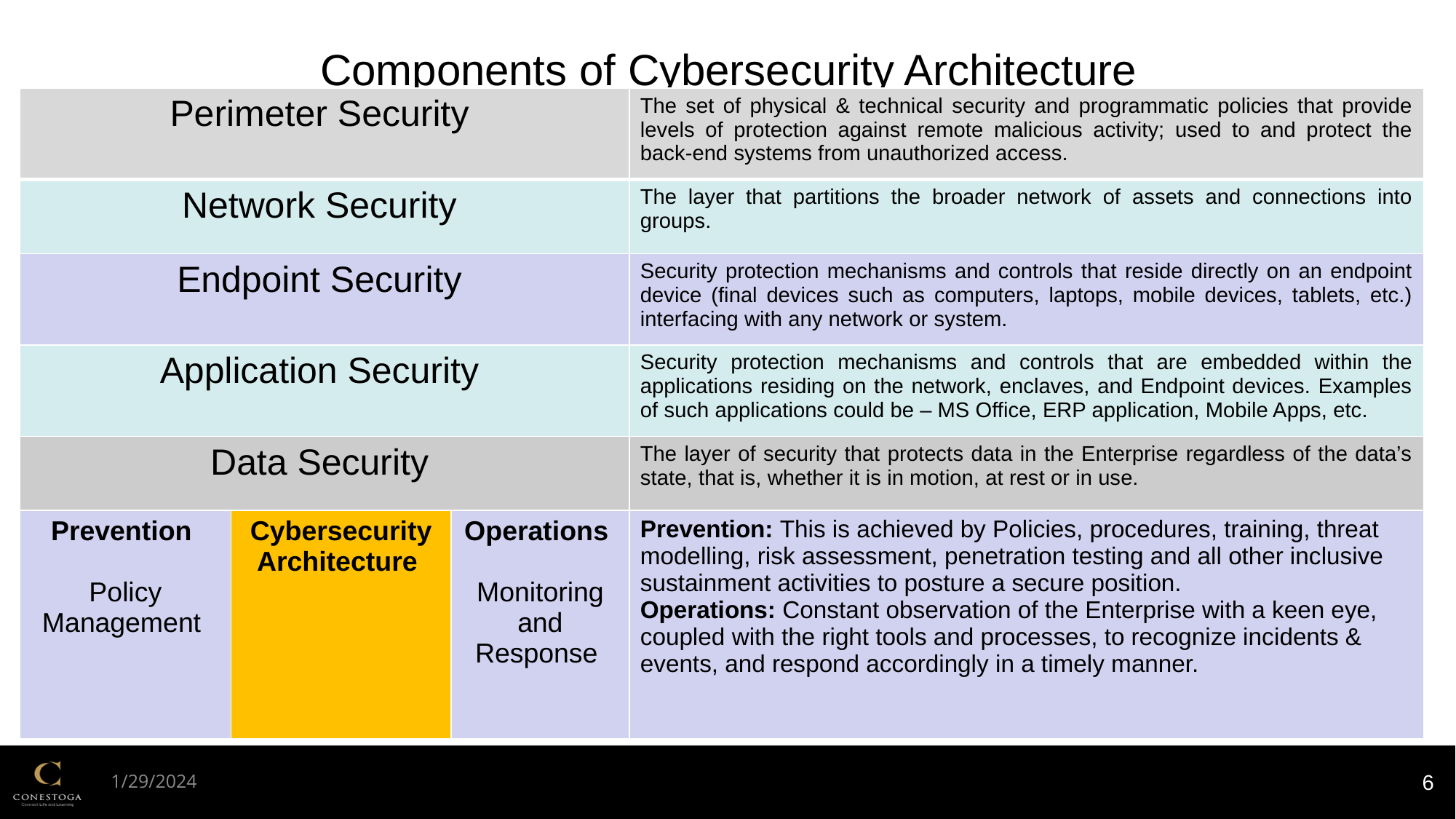

# Components of Cybersecurity Architecture
| Perimeter Security |  |  | The set of physical & technical security and programmatic policies that provide levels of protection against remote malicious activity; used to and protect the back-end systems from unauthorized access. |
| --- | --- | --- | --- |
| Network Security |  |  | The layer that partitions the broader network of assets and connections into groups. |
| Endpoint Security |  |  | Security protection mechanisms and controls that reside directly on an endpoint device (final devices such as computers, laptops, mobile devices, tablets, etc.) interfacing with any network or system. |
| Application Security |  |  | Security protection mechanisms and controls that are embedded within the applications residing on the network, enclaves, and Endpoint devices. Examples of such applications could be – MS Office, ERP application, Mobile Apps, etc. |
| Data Security |  |  | The layer of security that protects data in the Enterprise regardless of the data’s state, that is, whether it is in motion, at rest or in use. |
| Prevention Policy Management | Cybersecurity Architecture | Operations Monitoring and Response | Prevention: This is achieved by Policies, procedures, training, threat modelling, risk assessment, penetration testing and all other inclusive sustainment activities to posture a secure position. Operations: Constant observation of the Enterprise with a keen eye, coupled with the right tools and processes, to recognize incidents & events, and respond accordingly in a timely manner. |
6
1/29/2024